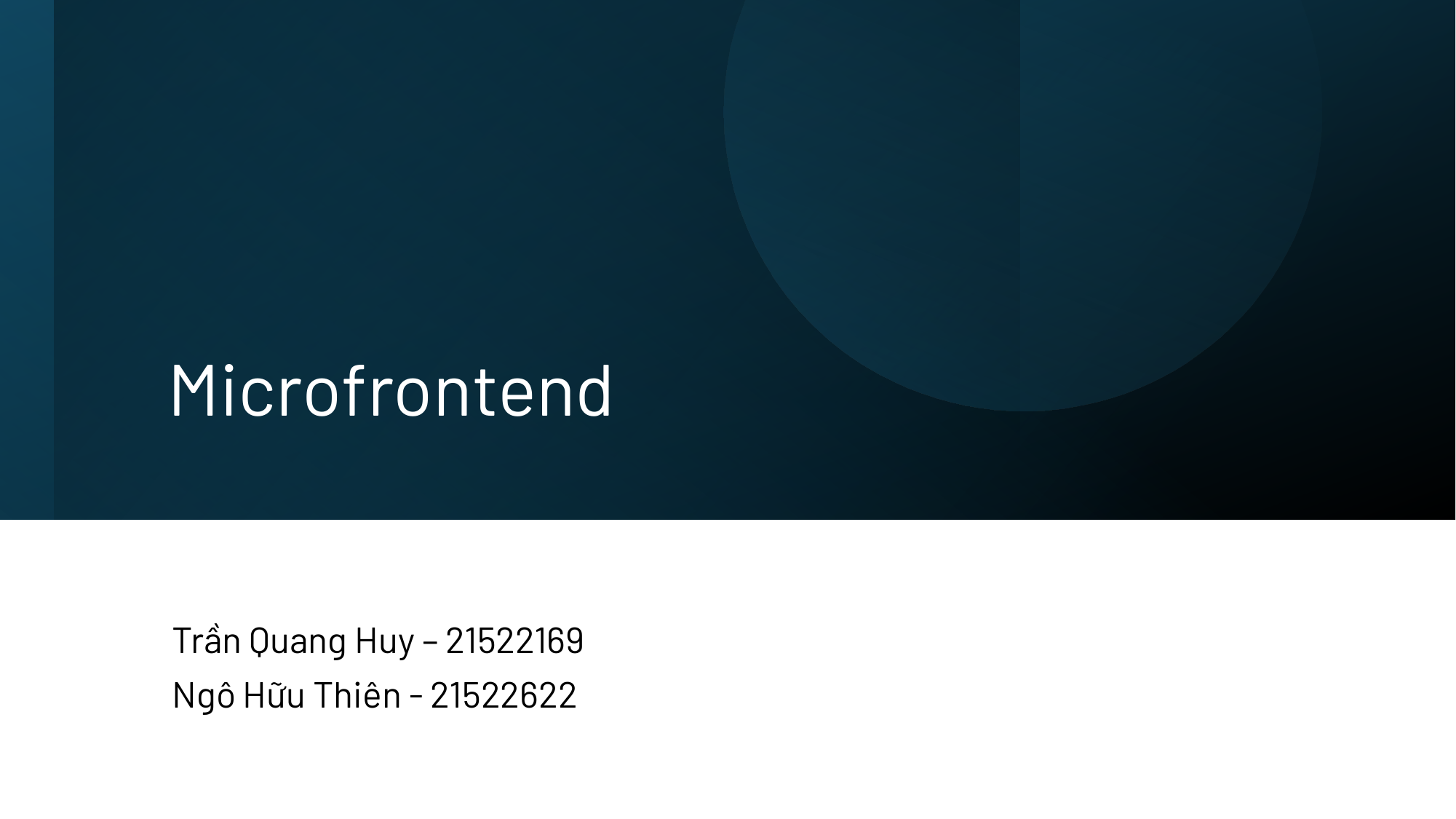

# Microfrontend
Trần Quang Huy – 21522169
Ngô Hữu Thiên - 21522622